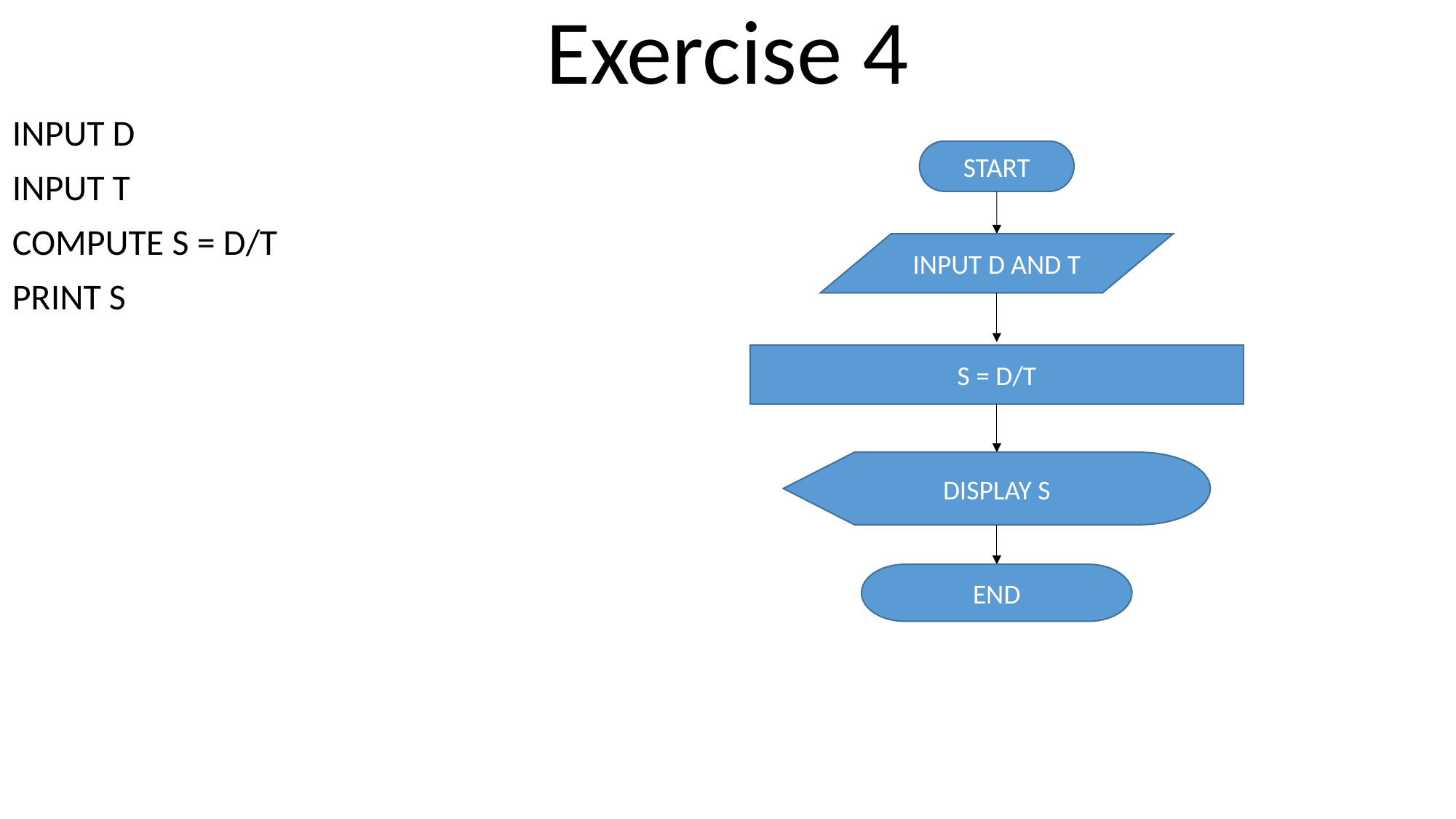

# Exercise 4
INPUT D
INPUT T
COMPUTE S = D/T
PRINT S
START
INPUT D AND T
S = D/T
DISPLAY S
END